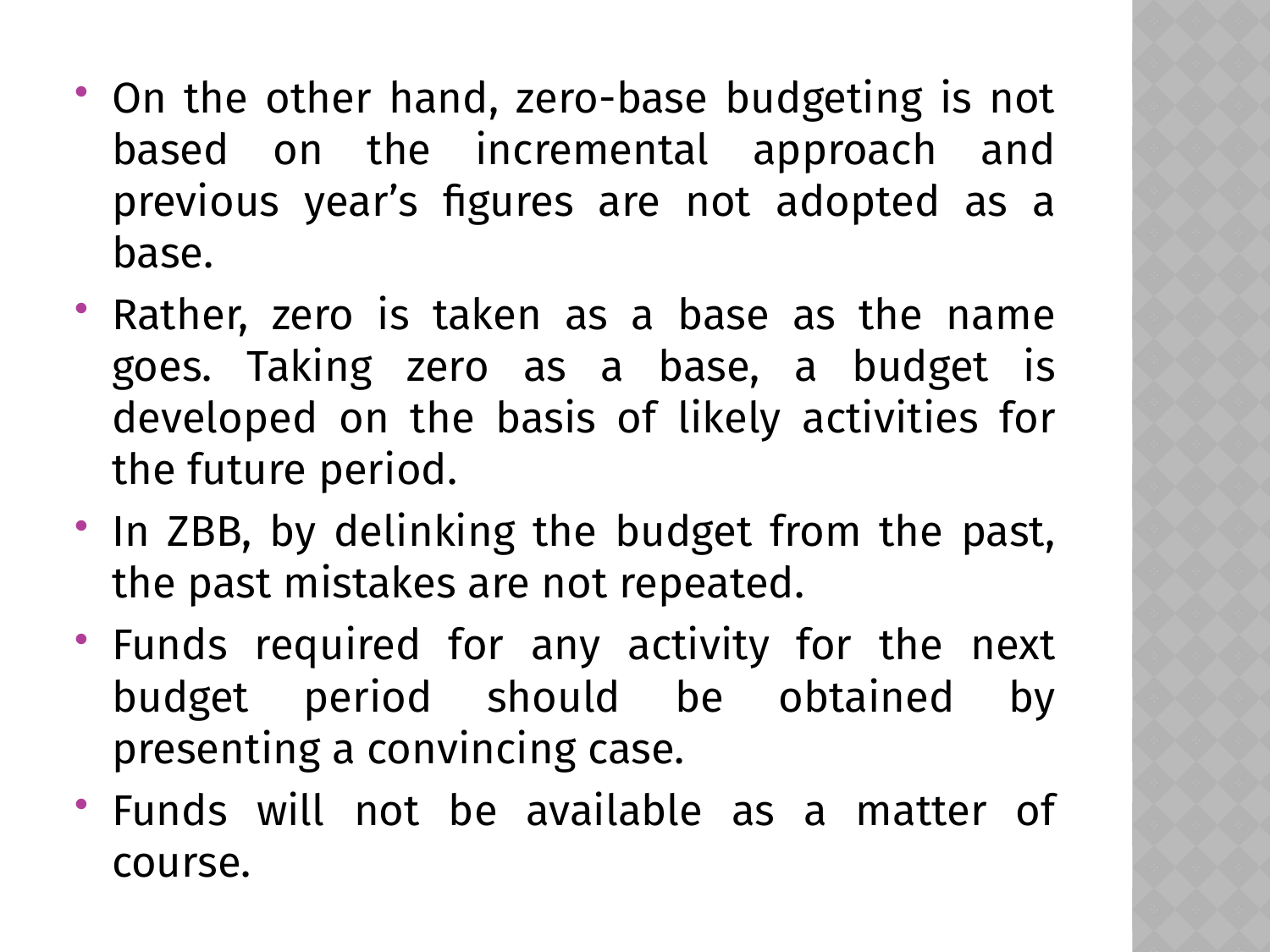

On the other hand, zero-base budgeting is not based on the incremental approach and previous year’s figures are not adopted as a base.
Rather, zero is taken as a base as the name goes. Taking zero as a base, a budget is developed on the basis of likely activities for the future period.
In ZBB, by delinking the budget from the past, the past mistakes are not repeated.
Funds required for any activity for the next budget period should be obtained by presenting a convincing case.
Funds will not be available as a matter of course.